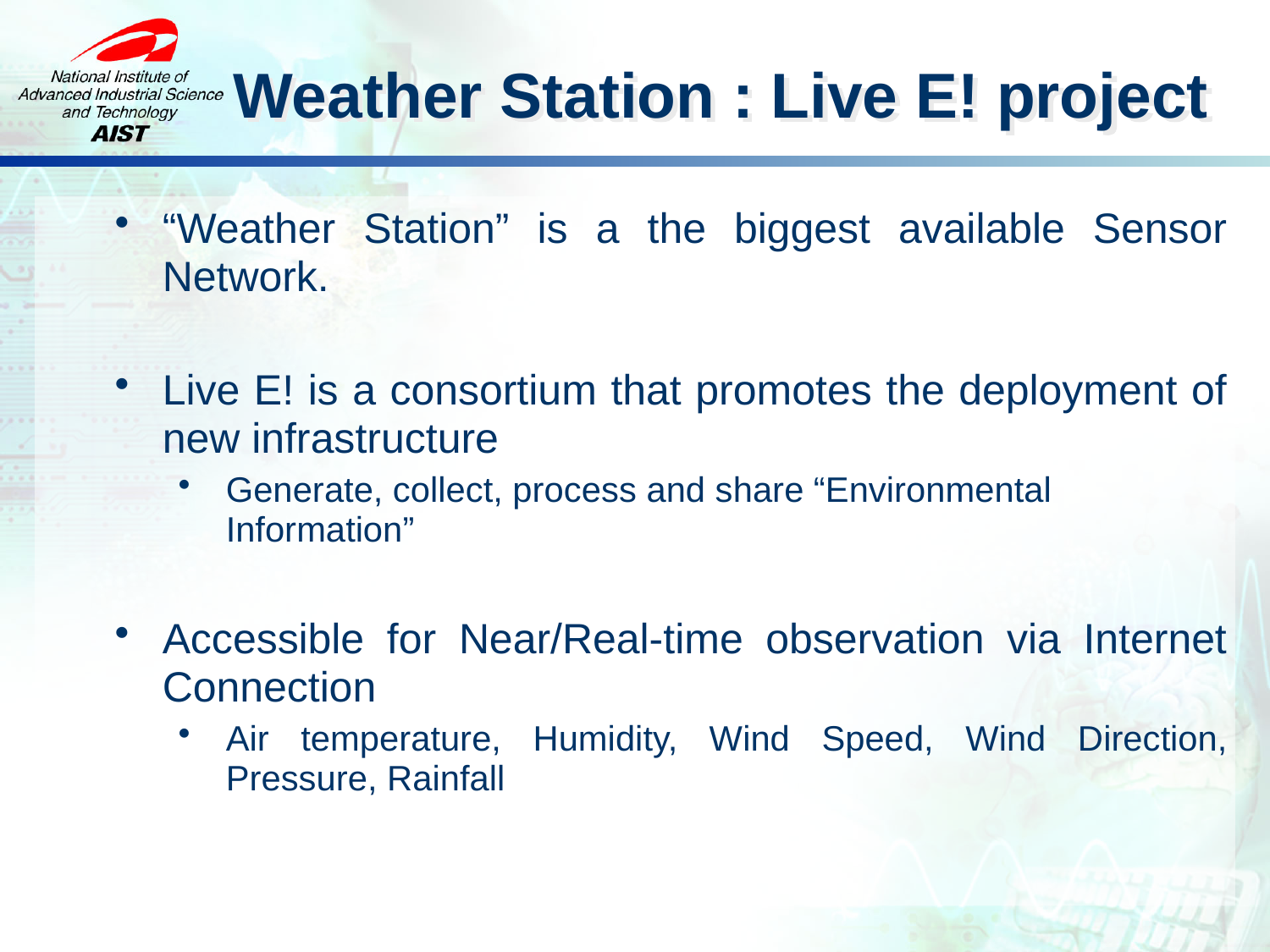

# Weather Station : Live E! project

“Weather Station” is a the biggest available Sensor Network.

Live E! is a consortium that promotes the deployment of new infrastructure
Generate, collect, process and share “Environmental Information”

Accessible for Near/Real-time observation via Internet Connection
Air temperature, Humidity, Wind Speed, Wind Direction, Pressure, Rainfall